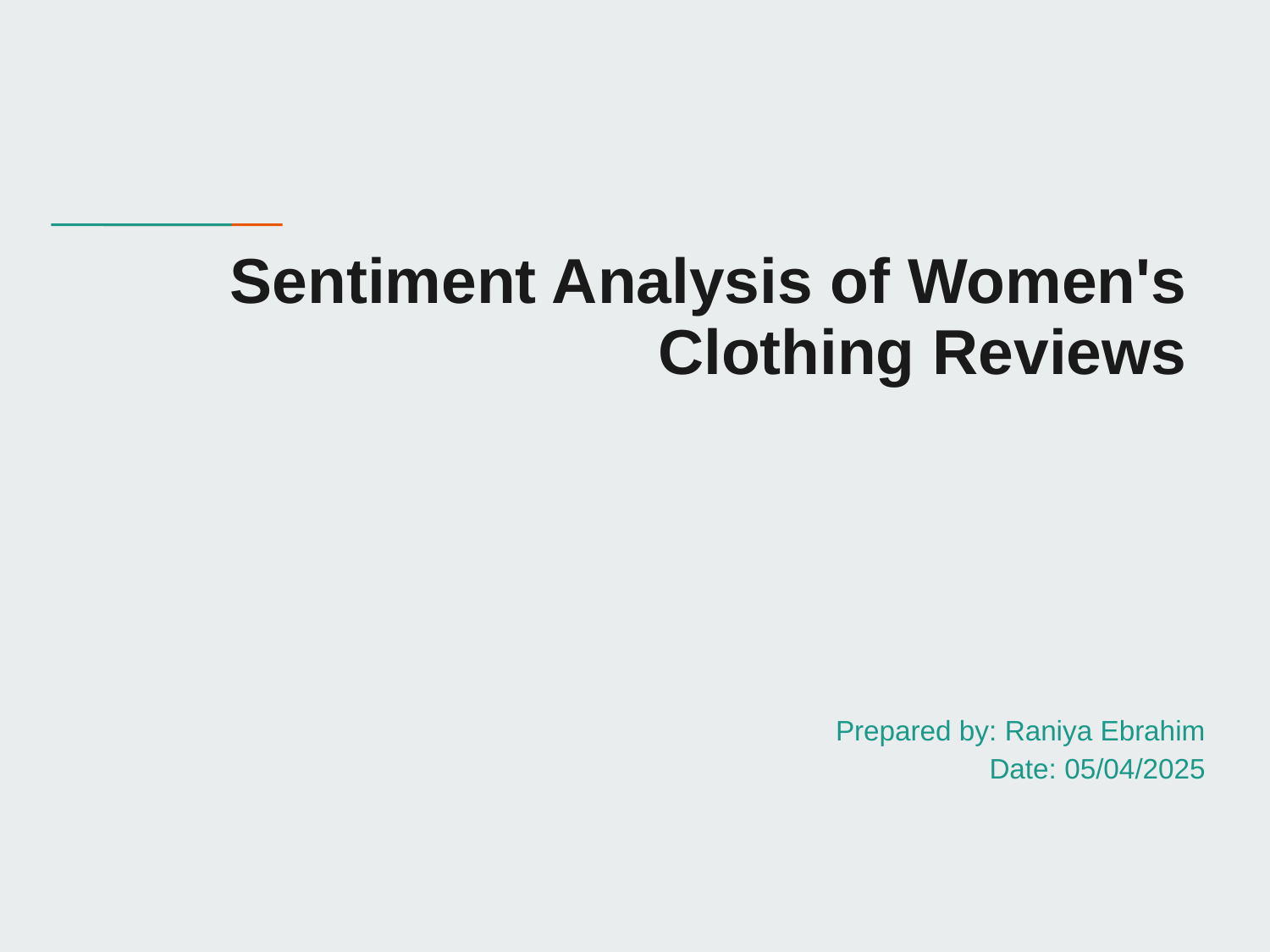

# Sentiment Analysis of Women's Clothing Reviews
Prepared by: Raniya Ebrahim
Date: 05/04/2025